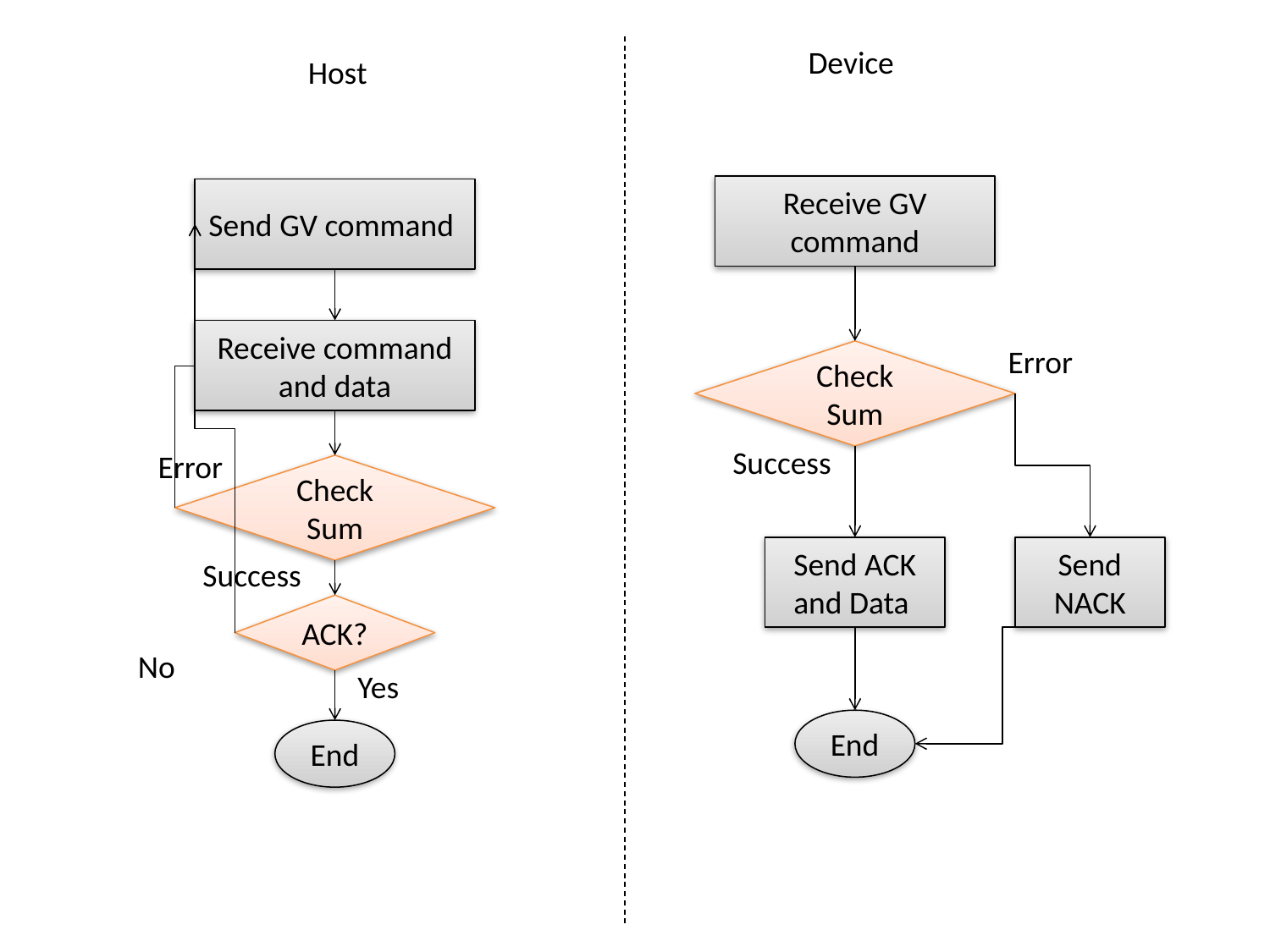

Device
Host
Receive GV command
Send GV command
Receive command and data
Error
Check Sum
Success
Error
Check Sum
Send ACK and Data
Send NACK
Success
ACK?
No
Yes
End
End